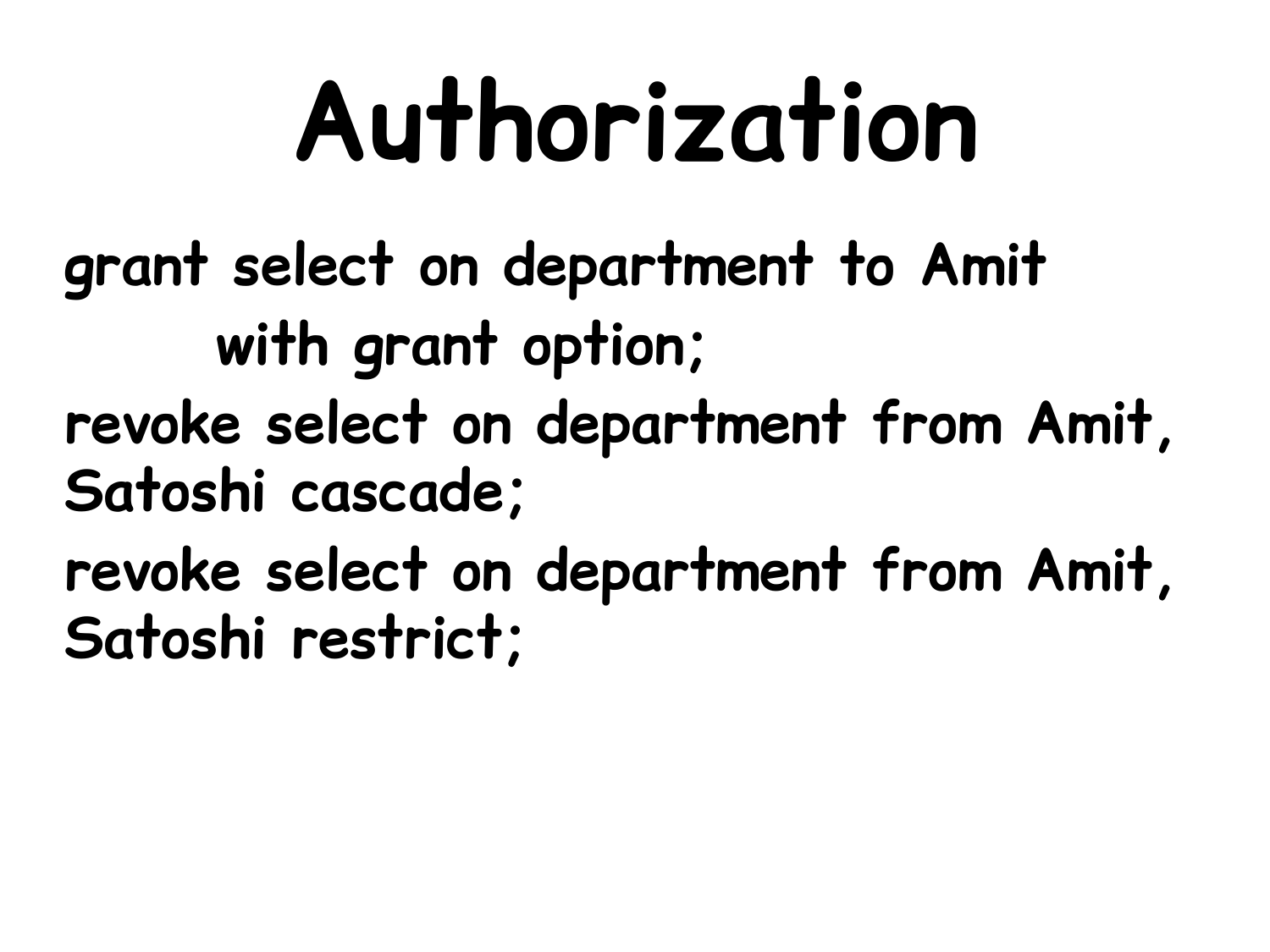

# Authorization
grant select on department to Amit
	 with grant option;
revoke select on department from Amit, 	Satoshi cascade;
revoke select on department from Amit, 	Satoshi restrict;